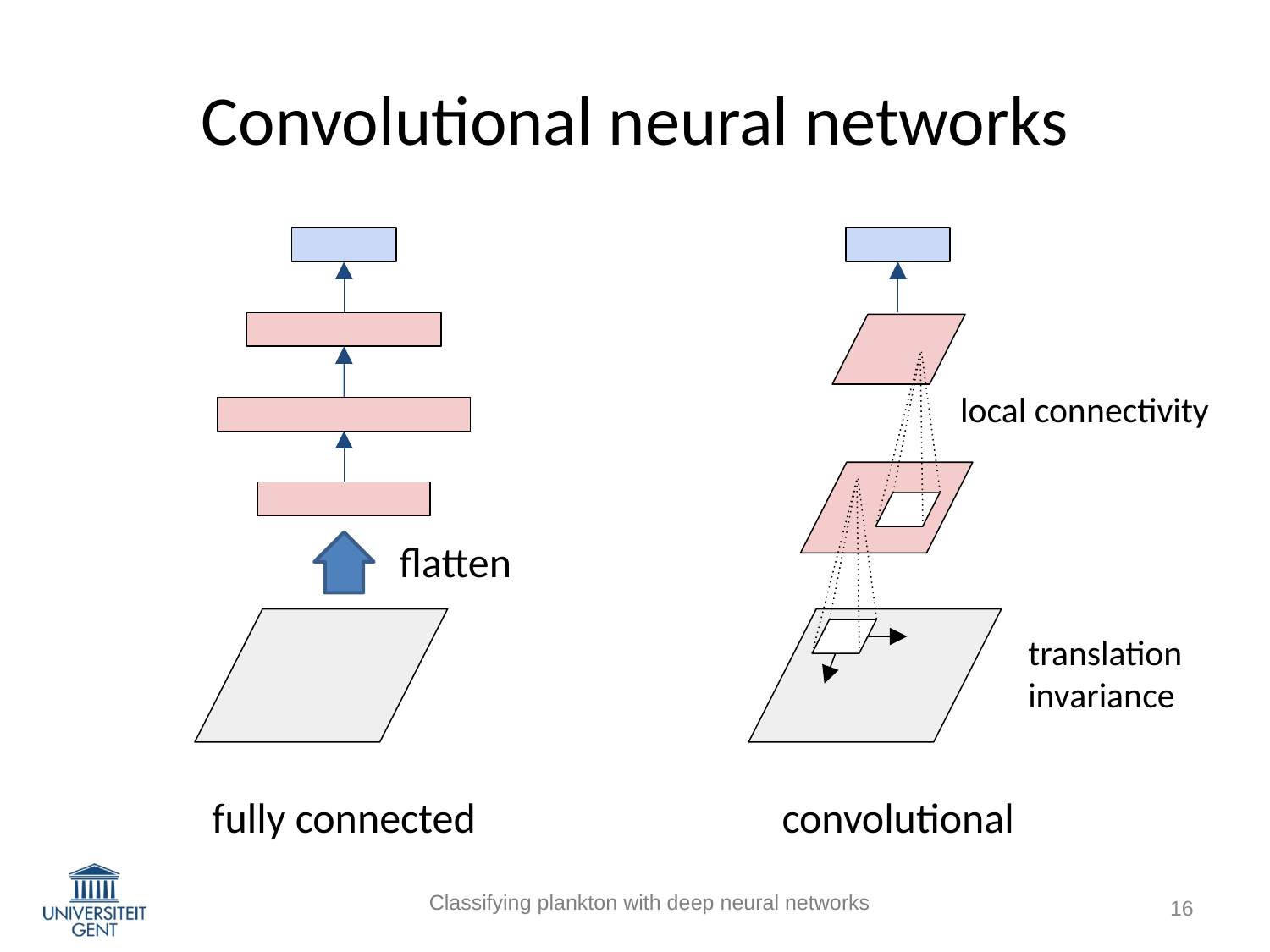

# Convolutional neural networks

local connectivity

flatten

translation invariance

fully connected
convolutional
16